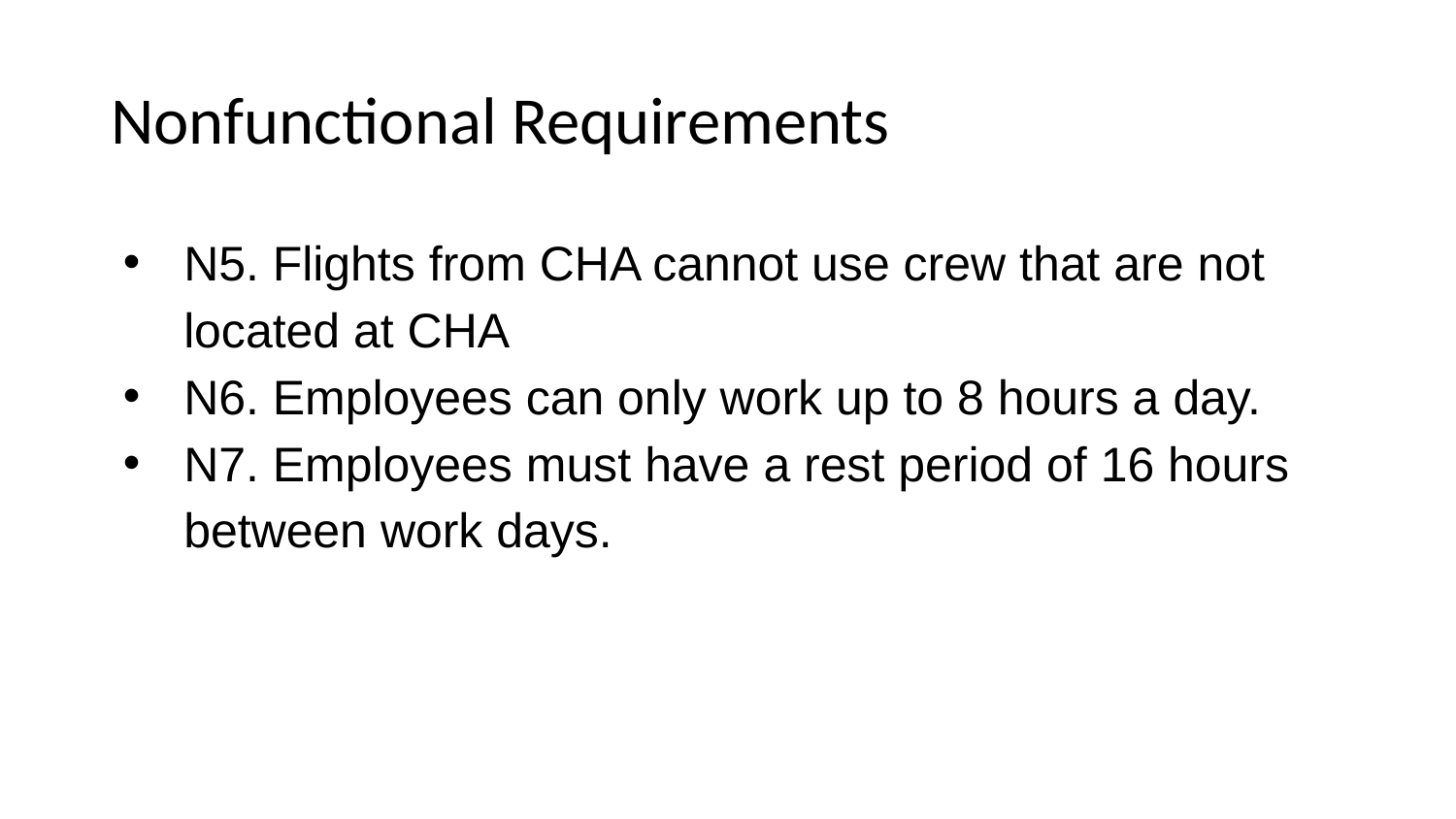

# Nonfunctional Requirements
N5. Flights from CHA cannot use crew that are not located at CHA
N6. Employees can only work up to 8 hours a day.
N7. Employees must have a rest period of 16 hours between work days.